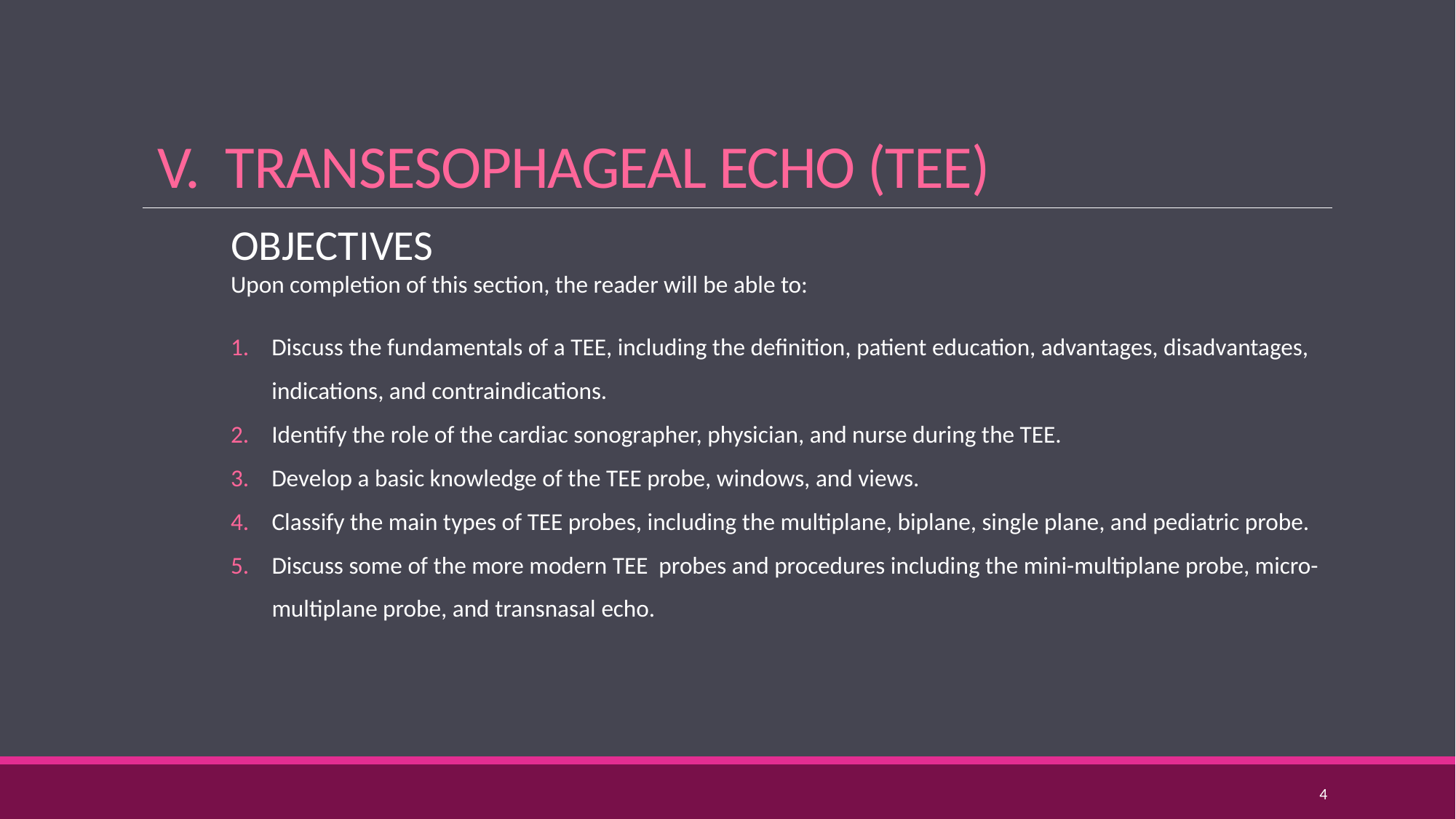

# V.  TRANSESOPHAGEAL ECHO (TEE)
OBJECTIVES
Upon completion of this section, the reader will be able to:
Discuss the fundamentals of a TEE, including the definition, patient education, advantages, disadvantages, indications, and contraindications.
Identify the role of the cardiac sonographer, physician, and nurse during the TEE.
Develop a basic knowledge of the TEE probe, windows, and views.
Classify the main types of TEE probes, including the multiplane, biplane, single plane, and pediatric probe.
Discuss some of the more modern TEE  probes and procedures including the mini-multiplane probe, micro-multiplane probe, and transnasal echo.

4